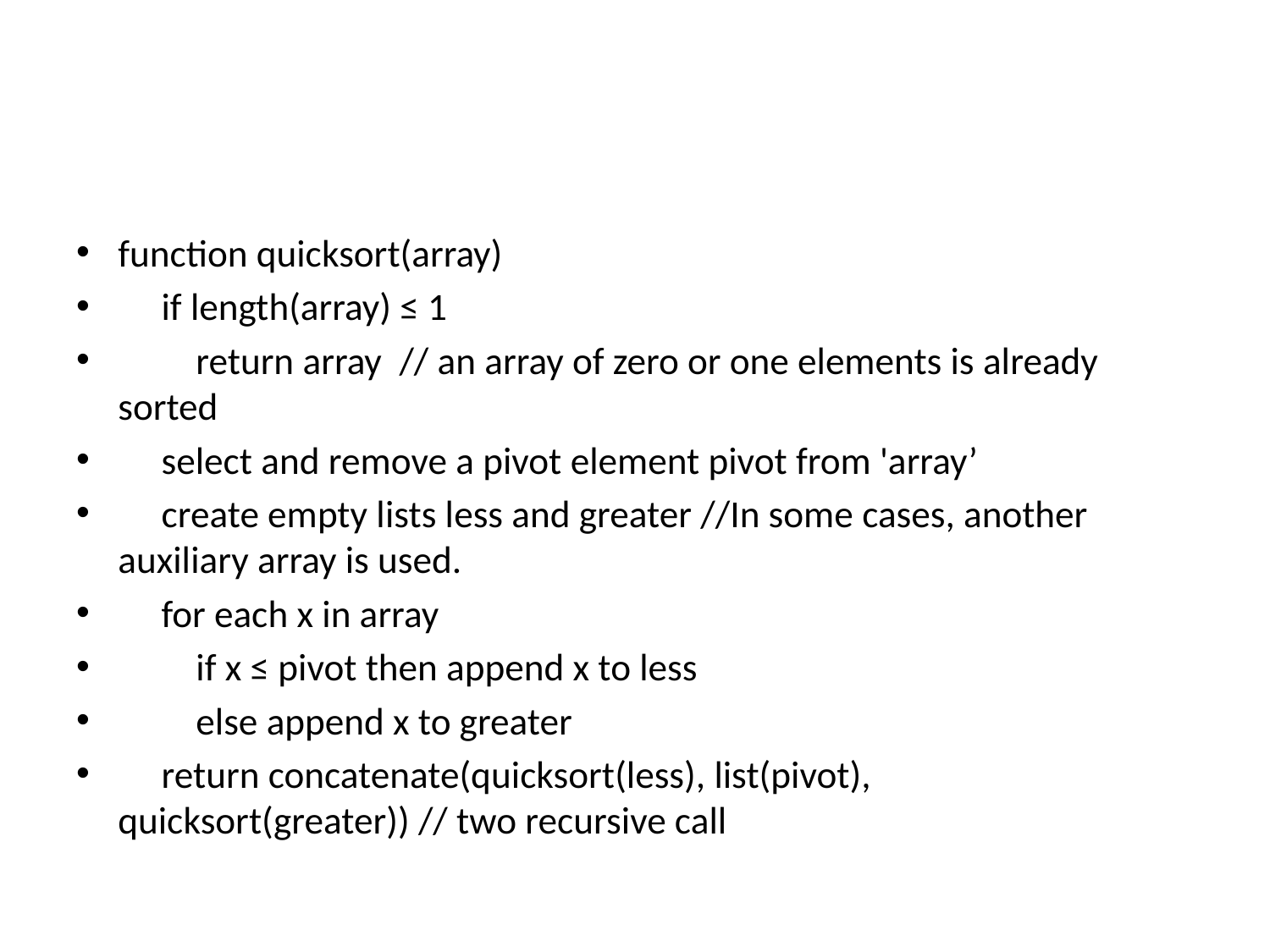

#
function quicksort(array)
     if length(array) ≤ 1
         return array  // an array of zero or one elements is already sorted
     select and remove a pivot element pivot from 'array’
     create empty lists less and greater //In some cases, another auxiliary array is used.
     for each x in array
         if x ≤ pivot then append x to less
         else append x to greater
     return concatenate(quicksort(less), list(pivot), quicksort(greater)) // two recursive call